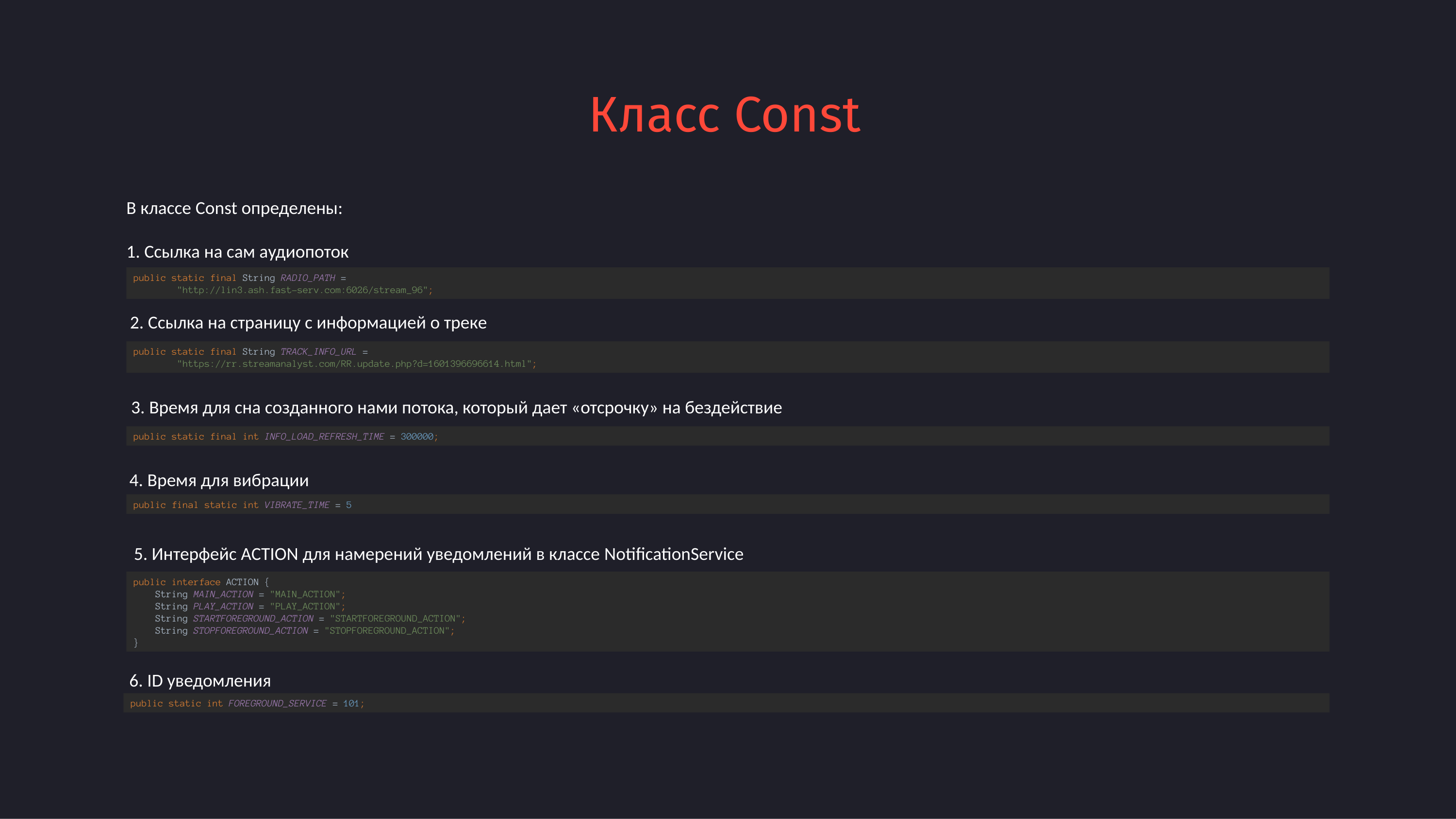

# Класс Const
В классе Const определены:
1. Ссылка на сам аудиопоток
public static final String RADIO_PATH =
        "http://lin3.ash.fast-serv.com:6026/stream_96";
2. Ссылка на страницу с информацией о треке
public static final String TRACK_INFO_URL =
        "https://rr.streamanalyst.com/RR.update.php?d=1601396696614.html";
3. Время для сна созданного нами потока, который дает «отсрочку» на бездействие
public static final int INFO_LOAD_REFRESH_TIME = 300000;
4. Время для вибрации
public final static int VIBRATE_TIME = 5
5. Интерфейс ACTION для намерений уведомлений в классе NotificationService
public interface ACTION {
    String MAIN_ACTION = "MAIN_ACTION";
    String PLAY_ACTION = "PLAY_ACTION";
    String STARTFOREGROUND_ACTION = "STARTFOREGROUND_ACTION";
    String STOPFOREGROUND_ACTION = "STOPFOREGROUND_ACTION";
}
6. ID уведомления
public static int FOREGROUND_SERVICE = 101;